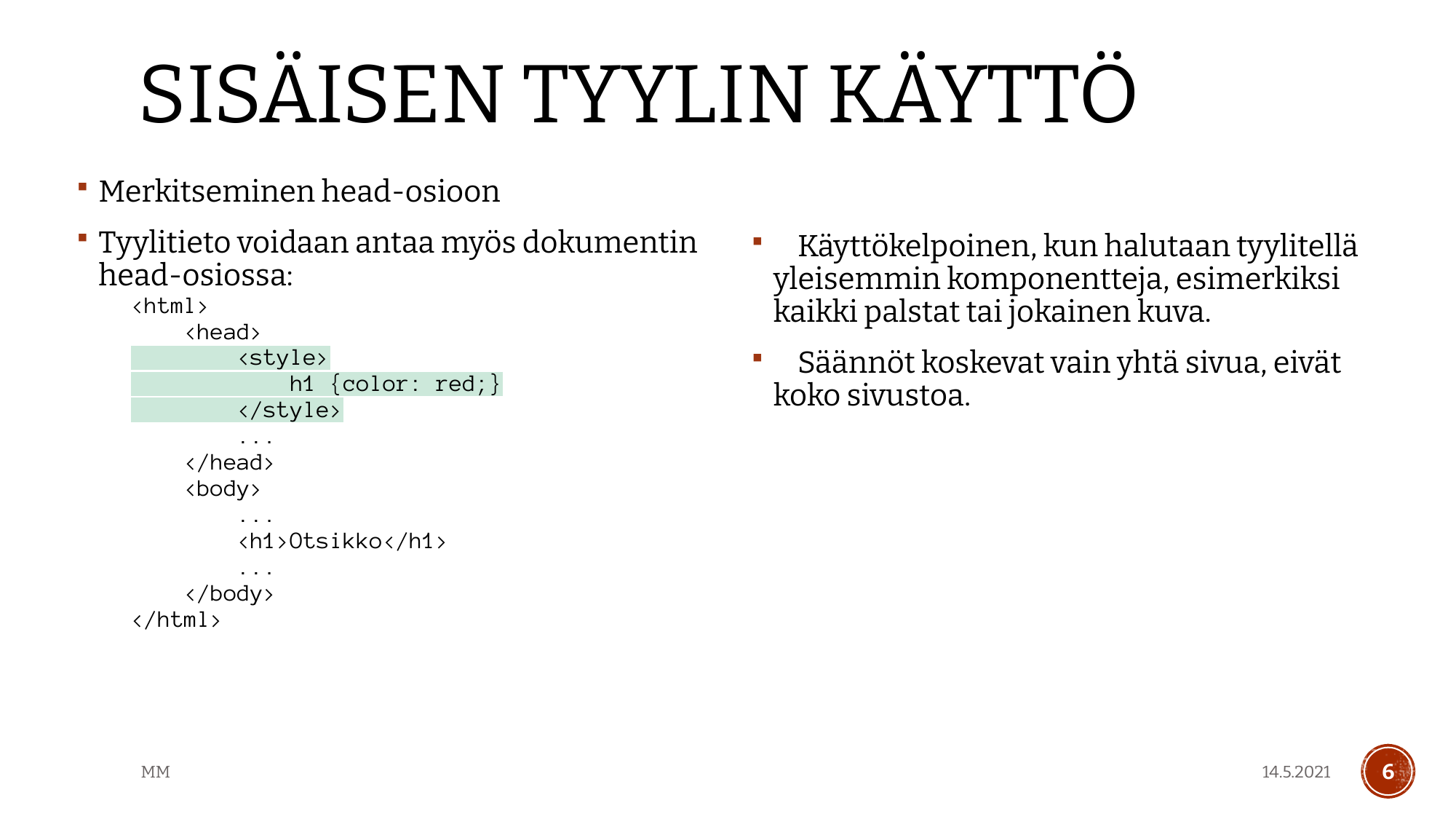

# Sisäisen tyylin käyttö
Merkitseminen head-osioon
Tyylitieto voidaan antaa myös dokumentin head-osiossa:
<html>
    <head>
        <style>
            h1 {color: red;}
        </style>
        ...
    </head>
    <body>
        ...
        <h1>Otsikko</h1>
        ...
    </body>
</html>

    Käyttökelpoinen, kun halutaan tyylitellä yleisemmin komponentteja, esimerkiksi kaikki palstat tai jokainen kuva.
    Säännöt koskevat vain yhtä sivua, eivät koko sivustoa.

MM
14.5.2021
6